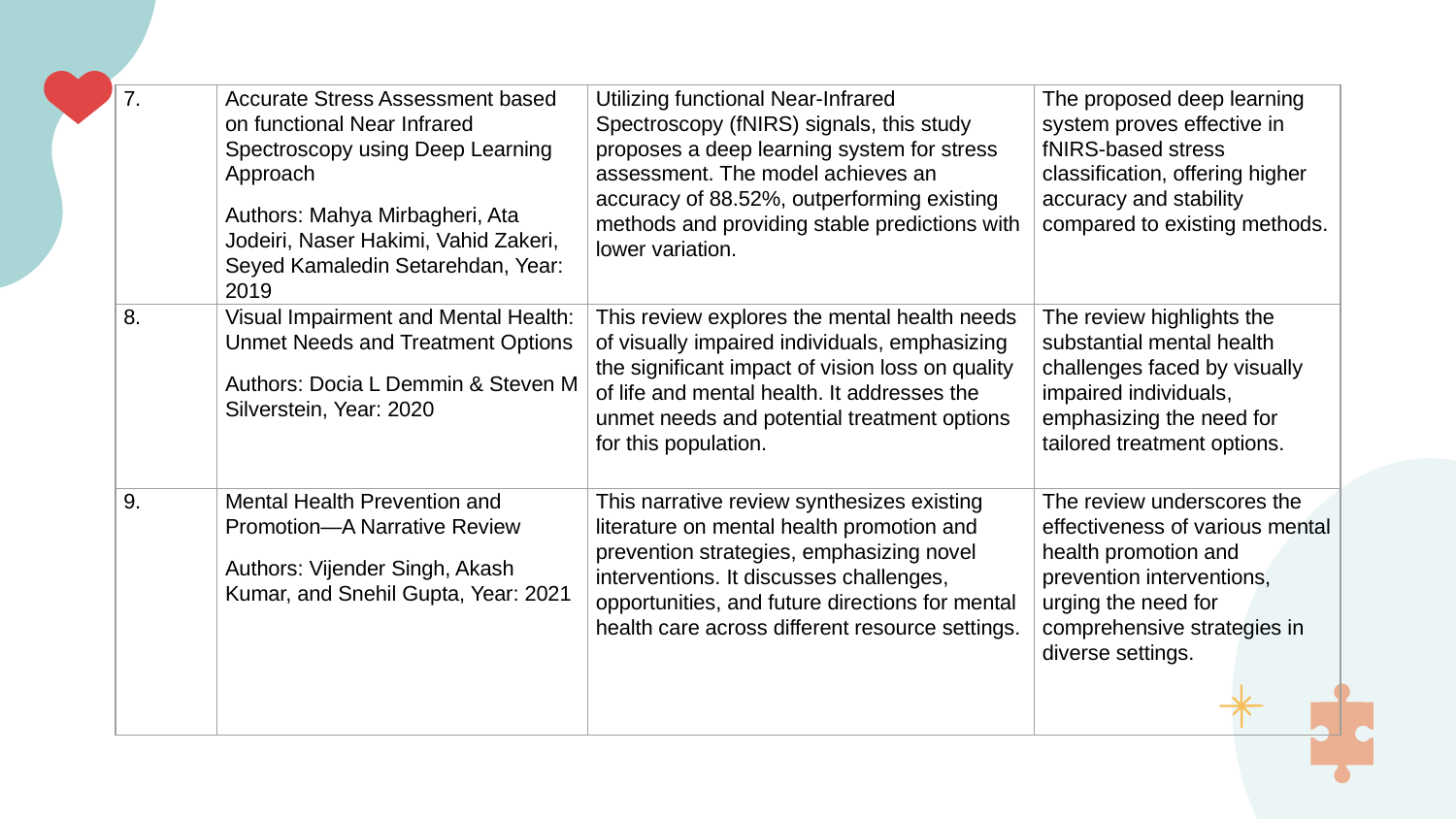

| 7. | Accurate Stress Assessment based on functional Near Infrared Spectroscopy using Deep Learning Approach Authors: Mahya Mirbagheri, Ata Jodeiri, Naser Hakimi, Vahid Zakeri, Seyed Kamaledin Setarehdan, Year: 2019 | Utilizing functional Near-Infrared Spectroscopy (fNIRS) signals, this study proposes a deep learning system for stress assessment. The model achieves an accuracy of 88.52%, outperforming existing methods and providing stable predictions with lower variation. | The proposed deep learning system proves effective in fNIRS-based stress classification, offering higher accuracy and stability compared to existing methods. |
| --- | --- | --- | --- |
| 8. | Visual Impairment and Mental Health: Unmet Needs and Treatment Options Authors: Docia L Demmin & Steven M Silverstein, Year: 2020 | This review explores the mental health needs of visually impaired individuals, emphasizing the significant impact of vision loss on quality of life and mental health. It addresses the unmet needs and potential treatment options for this population. | The review highlights the substantial mental health challenges faced by visually impaired individuals, emphasizing the need for tailored treatment options. |
| 9. | Mental Health Prevention and Promotion—A Narrative Review Authors: Vijender Singh, Akash Kumar, and Snehil Gupta, Year: 2021 | This narrative review synthesizes existing literature on mental health promotion and prevention strategies, emphasizing novel interventions. It discusses challenges, opportunities, and future directions for mental health care across different resource settings. | The review underscores the effectiveness of various mental health promotion and prevention interventions, urging the need for comprehensive strategies in diverse settings. |